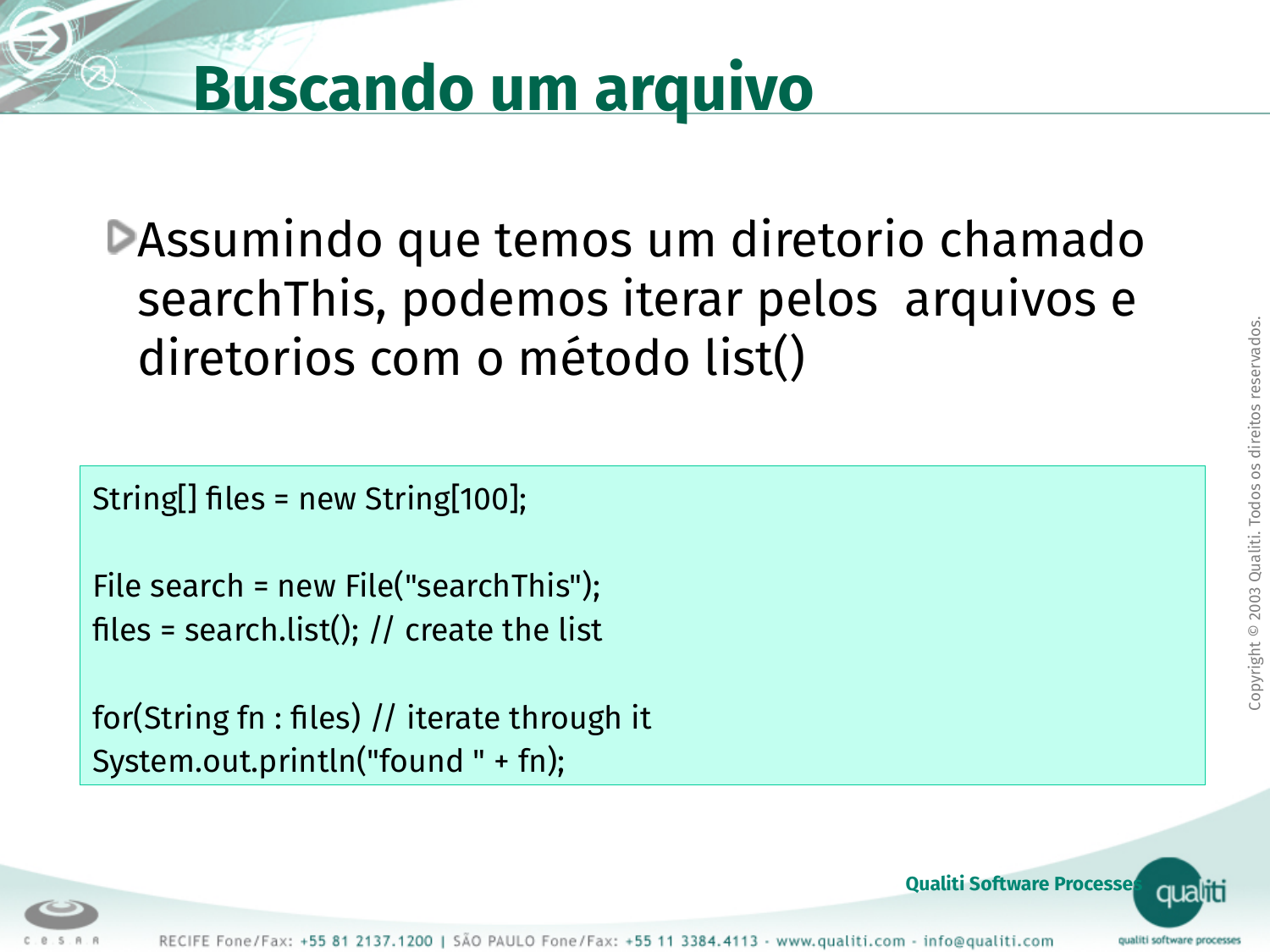

Buscando um arquivo
Assumindo que temos um diretorio chamado searchThis, podemos iterar pelos  arquivos e diretorios com o método list()
String[] files = new String[100];

File search = new File("searchThis");
files = search.list(); // create the list

for(String fn : files) // iterate through it
System.out.println("found " + fn);